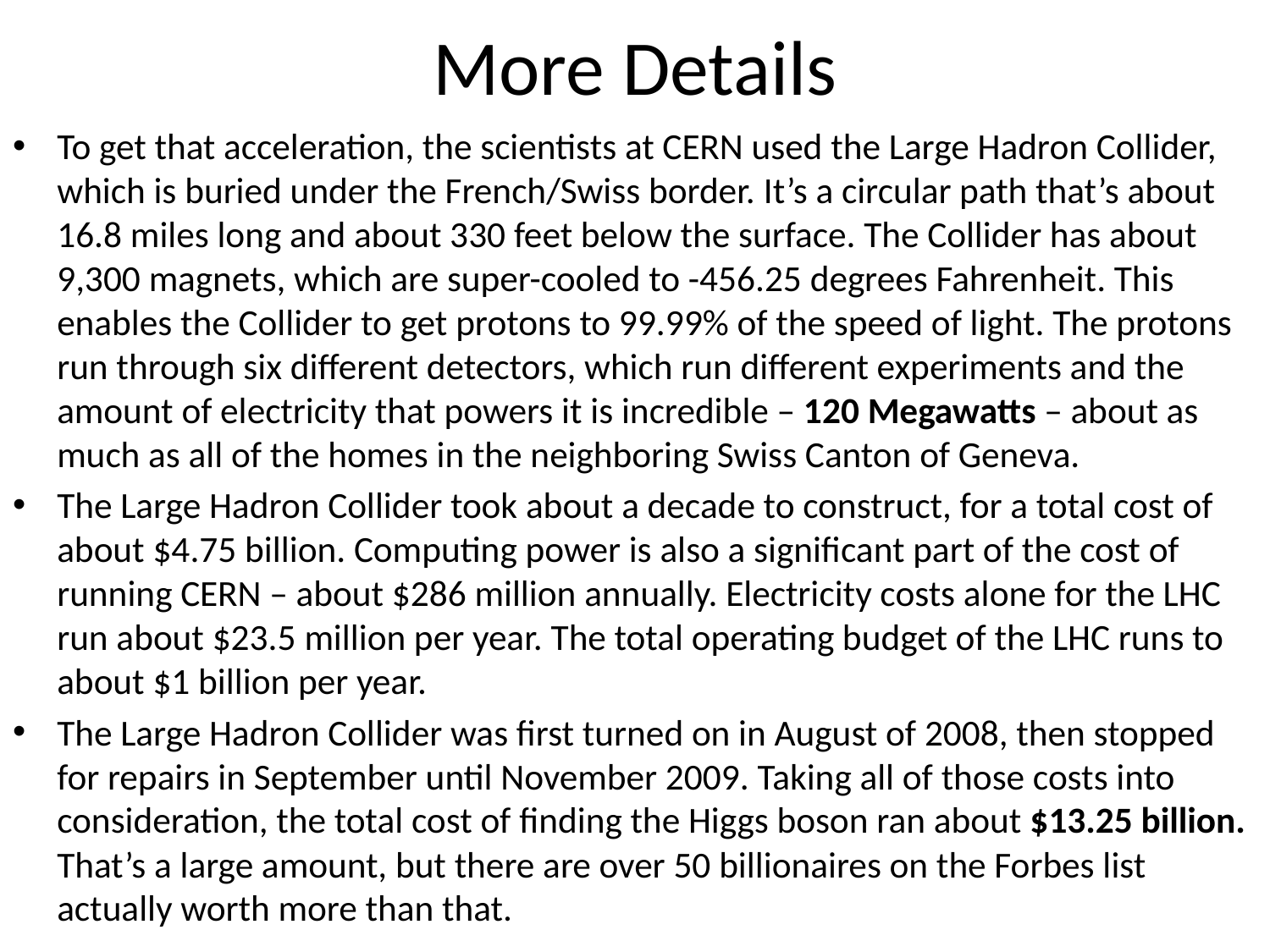

# More Details
To get that acceleration, the scientists at CERN used the Large Hadron Collider, which is buried under the French/Swiss border. It’s a circular path that’s about 16.8 miles long and about 330 feet below the surface. The Collider has about 9,300 magnets, which are super-cooled to -456.25 degrees Fahrenheit. This enables the Collider to get protons to 99.99% of the speed of light. The protons run through six different detectors, which run different experiments and the amount of electricity that powers it is incredible – 120 Megawatts – about as much as all of the homes in the neighboring Swiss Canton of Geneva.
The Large Hadron Collider took about a decade to construct, for a total cost of about $4.75 billion. Computing power is also a significant part of the cost of running CERN – about $286 million annually. Electricity costs alone for the LHC run about $23.5 million per year. The total operating budget of the LHC runs to about $1 billion per year.
The Large Hadron Collider was first turned on in August of 2008, then stopped for repairs in September until November 2009. Taking all of those costs into consideration, the total cost of finding the Higgs boson ran about $13.25 billion. That’s a large amount, but there are over 50 billionaires on the Forbes list actually worth more than that.